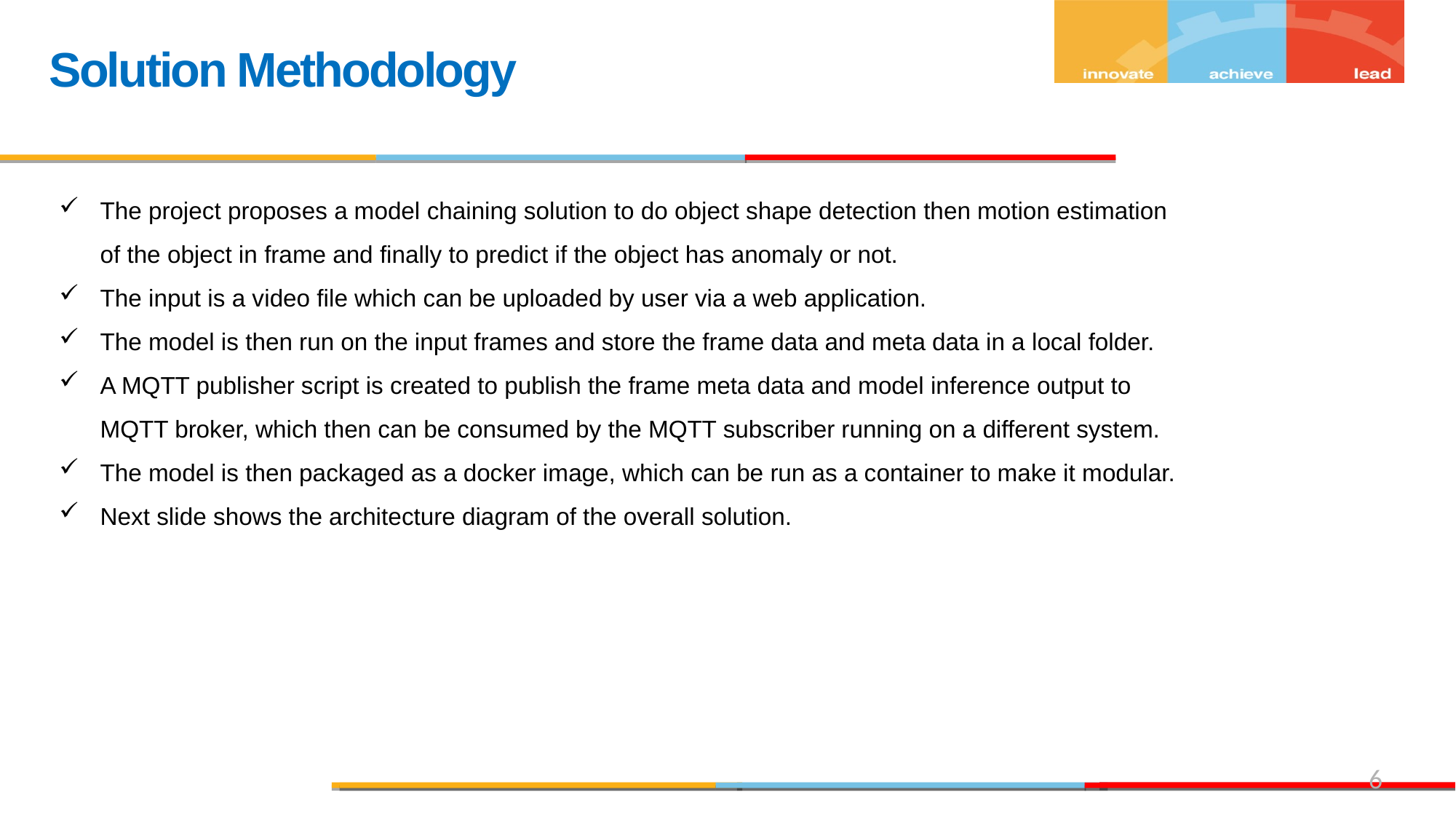

# Solution Methodology
The project proposes a model chaining solution to do object shape detection then motion estimation of the object in frame and finally to predict if the object has anomaly or not.
The input is a video file which can be uploaded by user via a web application.
The model is then run on the input frames and store the frame data and meta data in a local folder.
A MQTT publisher script is created to publish the frame meta data and model inference output to MQTT broker, which then can be consumed by the MQTT subscriber running on a different system.
The model is then packaged as a docker image, which can be run as a container to make it modular.
Next slide shows the architecture diagram of the overall solution.

6